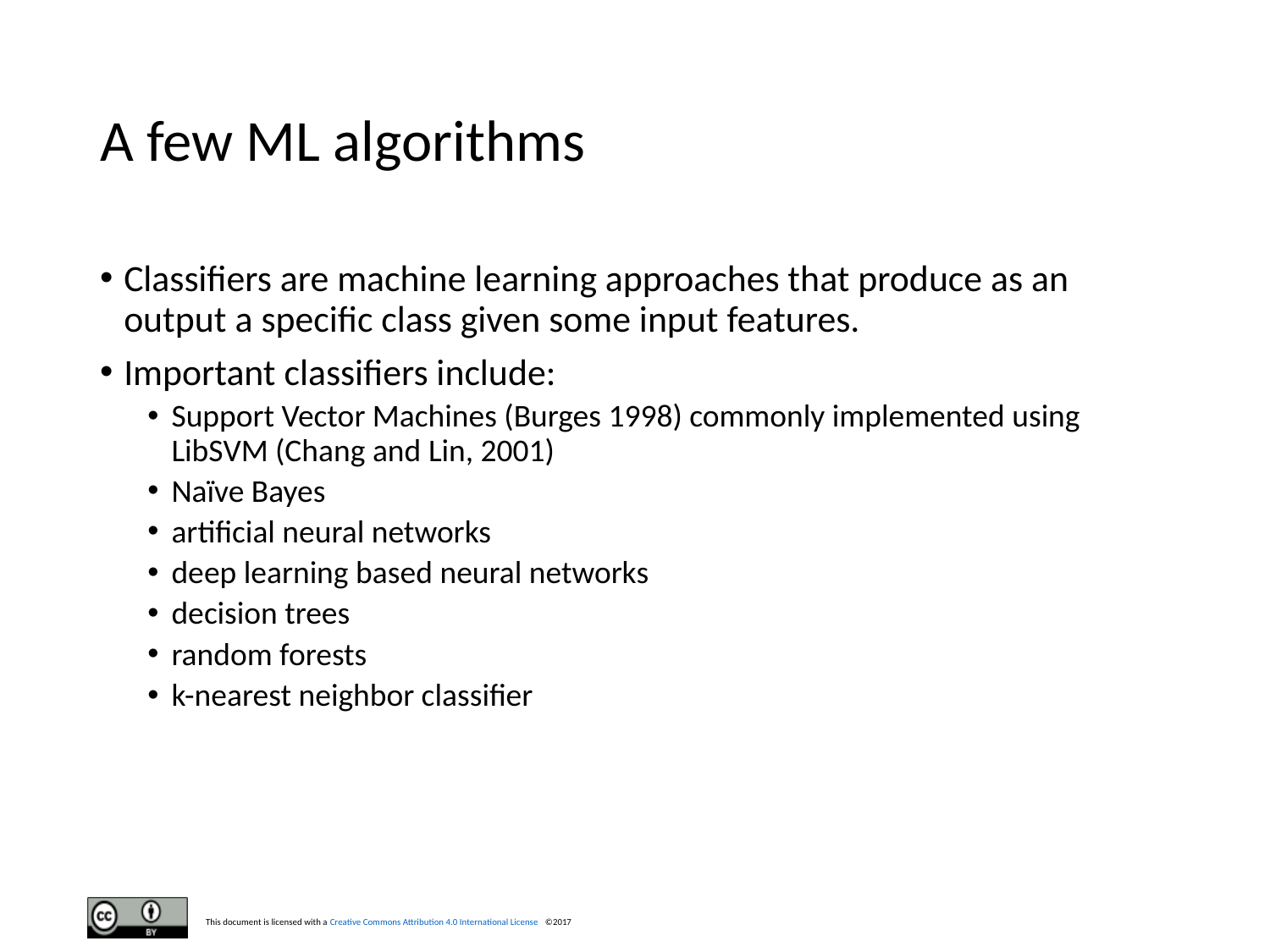

# A few ML algorithms
Classifiers are machine learning approaches that produce as an output a specific class given some input features.
Important classifiers include:
Support Vector Machines (Burges 1998) commonly implemented using LibSVM (Chang and Lin, 2001)
Naïve Bayes
artificial neural networks
deep learning based neural networks
decision trees
random forests
k-nearest neighbor classifier